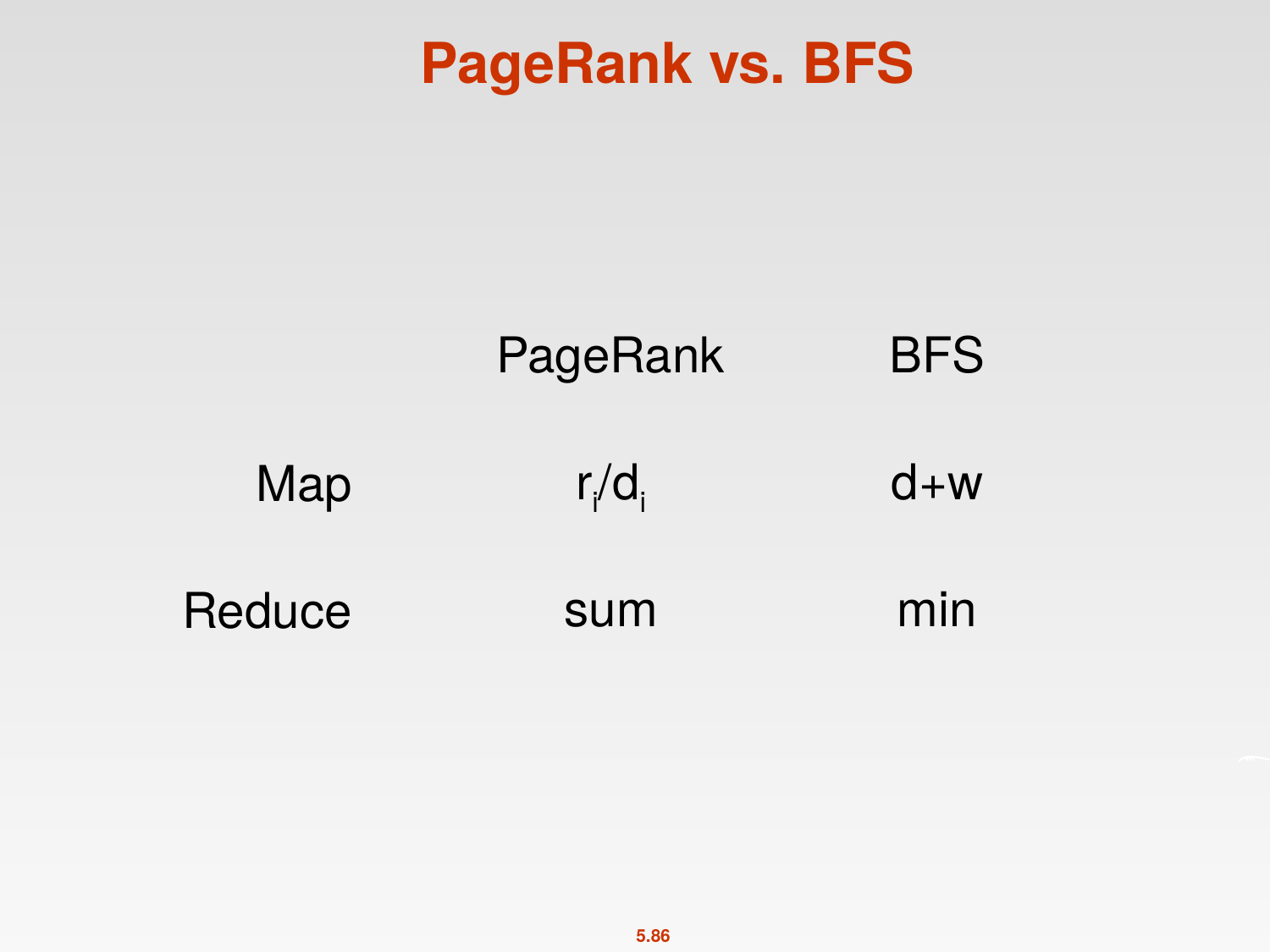

# PageRank vs. BFS
PageRank
BFS
ri/di
d+w
Map
sum
min
Reduce